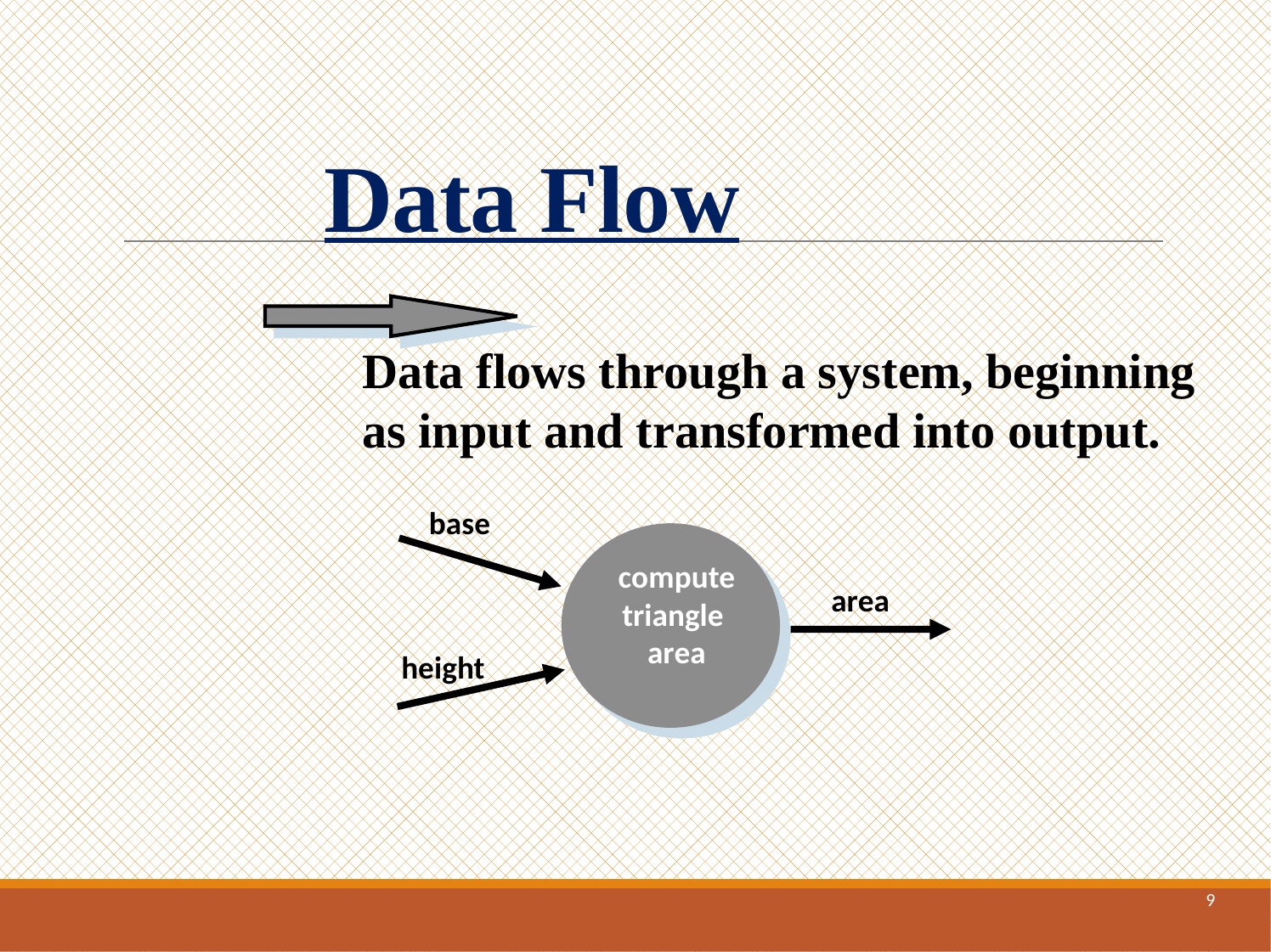

# Data Flow

Data flows through a system, beginning
as input and transformed into output.
base

compute
triangle
area

area

height

9